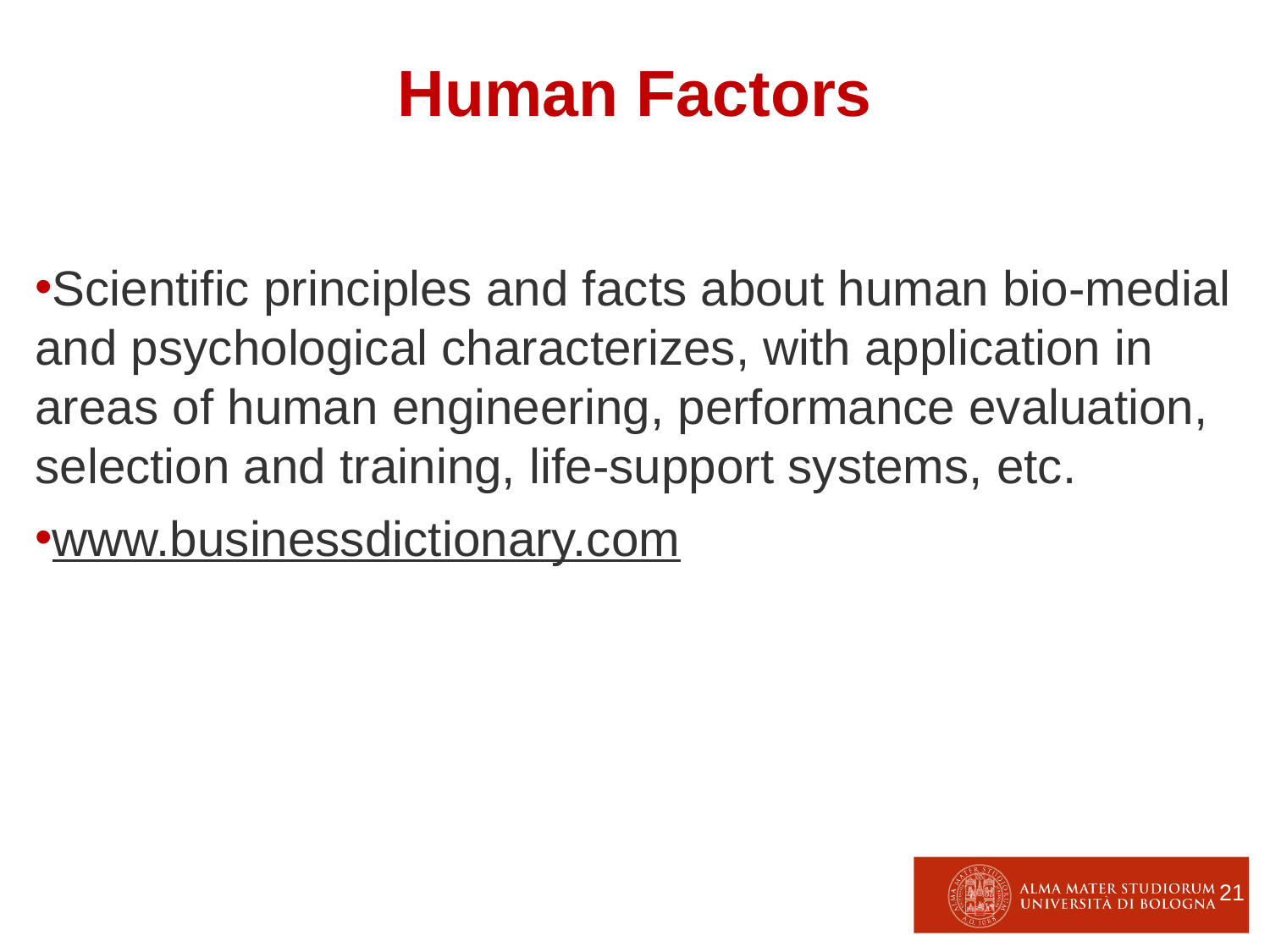

Human Factors

Scientific principles and facts about human bio-medial and psychological characterizes, with application in areas of human engineering, performance evaluation, selection and training, life-support systems, etc.
www.businessdictionary.com

21